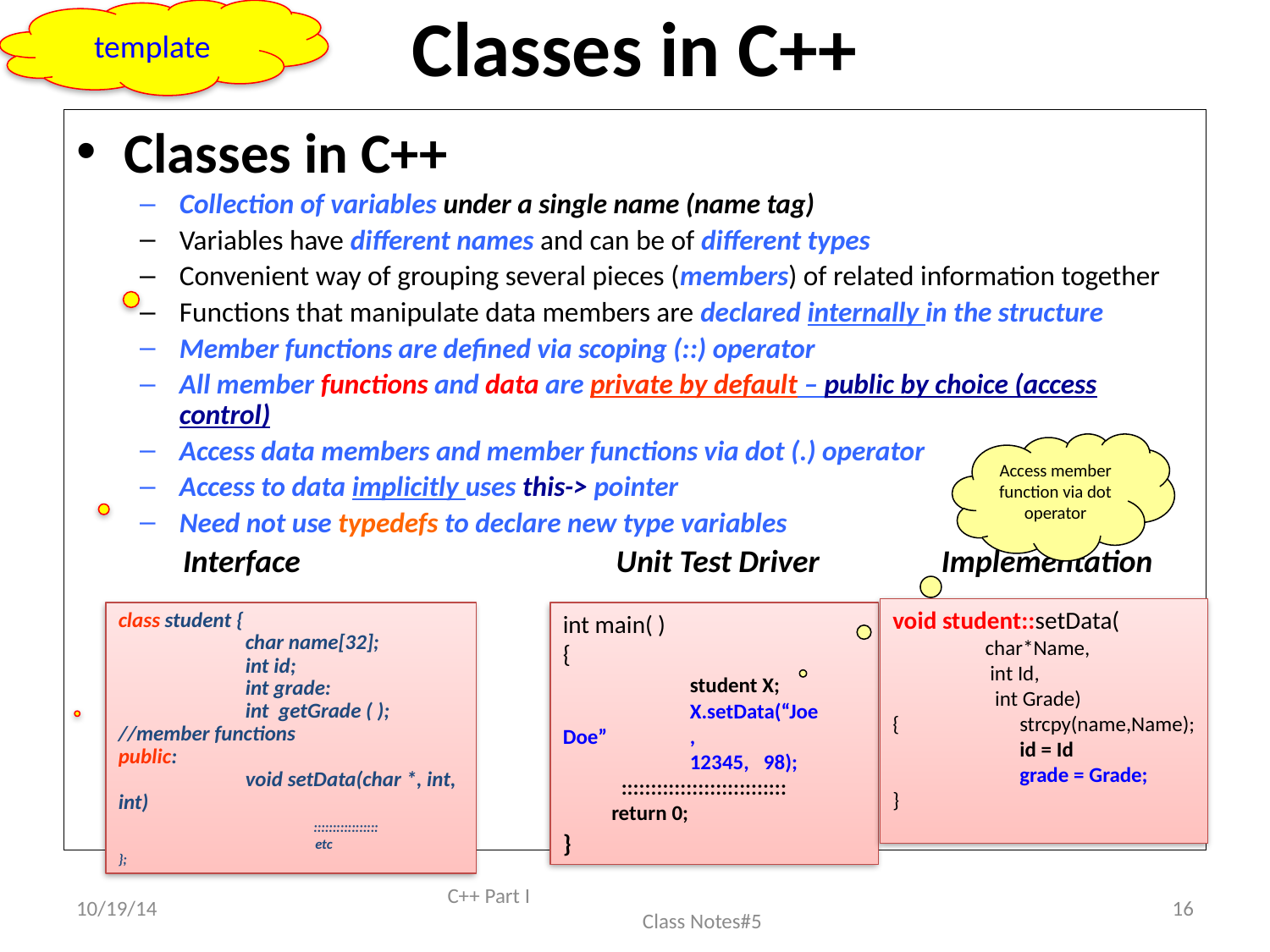

template
# Classes in C++
Classes in C++
Collection of variables under a single name (name tag)
Variables have different names and can be of different types
Convenient way of grouping several pieces (members) of related information together
Functions that manipulate data members are declared internally in the structure
Member functions are defined via scoping (::) operator
All member functions and data are private by default – public by choice (access control)
Access data members and member functions via dot (.) operator
Access to data implicitly uses this-> pointer
Need not use typedefs to declare new type variables
      Interface                                            Unit Test Driver                 Implementation

Access member function via dot operator
void student::setData(
                   char*Name,
                    int Id,
                     int Grade)
{	strcpy(name,Name);
	id = Id
	grade = Grade;
}

class student {
	char name[32];
	int id;
	int grade:
	int  getGrade ( );
//member functions
public:
	void setData(char *, int, int)
	 :::::::::::::::::
	  etc
};
int main( )
{
	student X;
	X.setData(“Joe Doe”	,		12345,   98);
            ::::::::::::::::::::::::::::
          return 0;
}
10/19/14
C++ Part I                                                                                         Class Notes#5
16